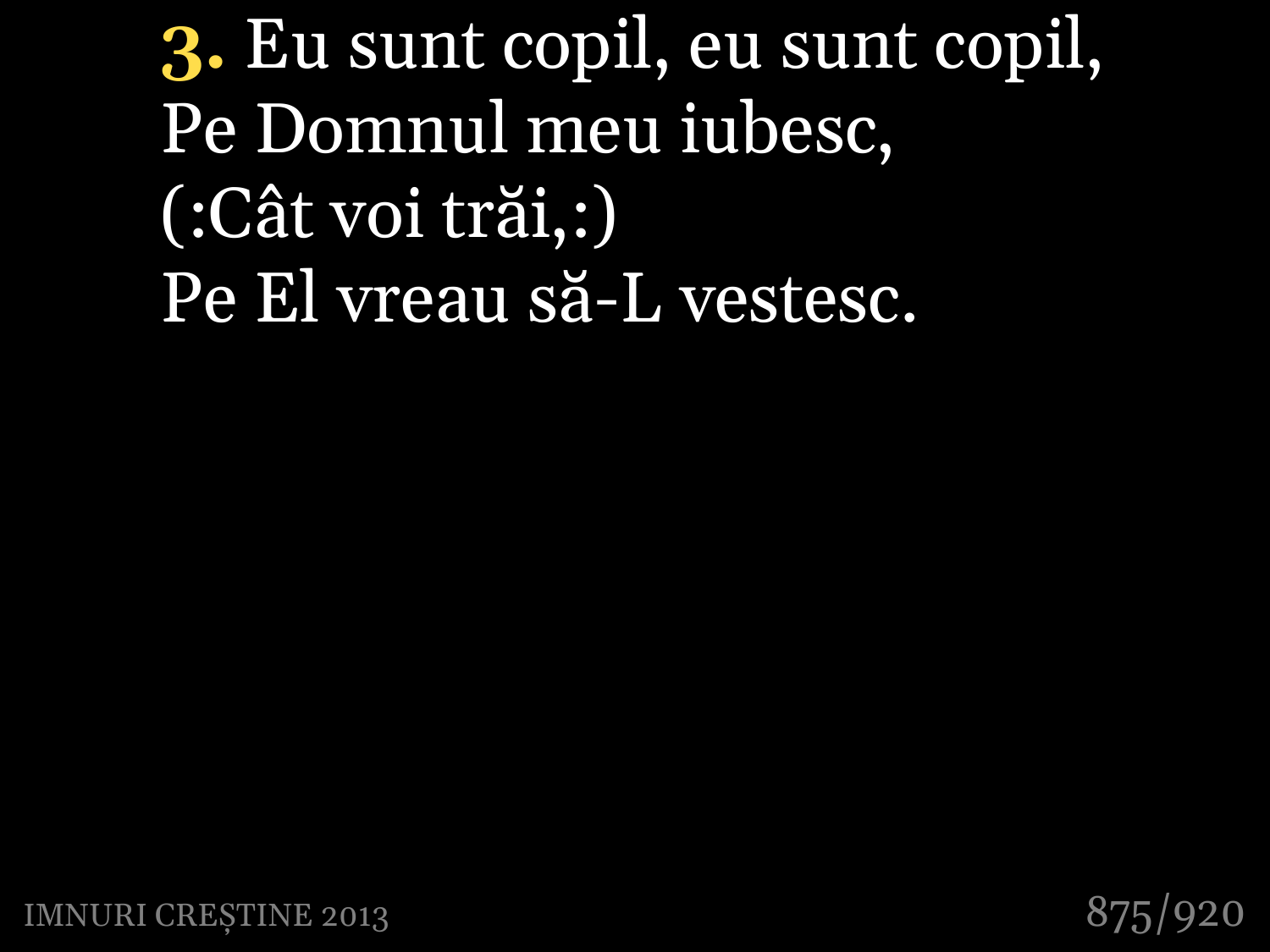

3. Eu sunt copil, eu sunt copil,
Pe Domnul meu iubesc,
(:Cât voi trăi,:)
Pe El vreau să-L vestesc.
875/920
IMNURI CREȘTINE 2013